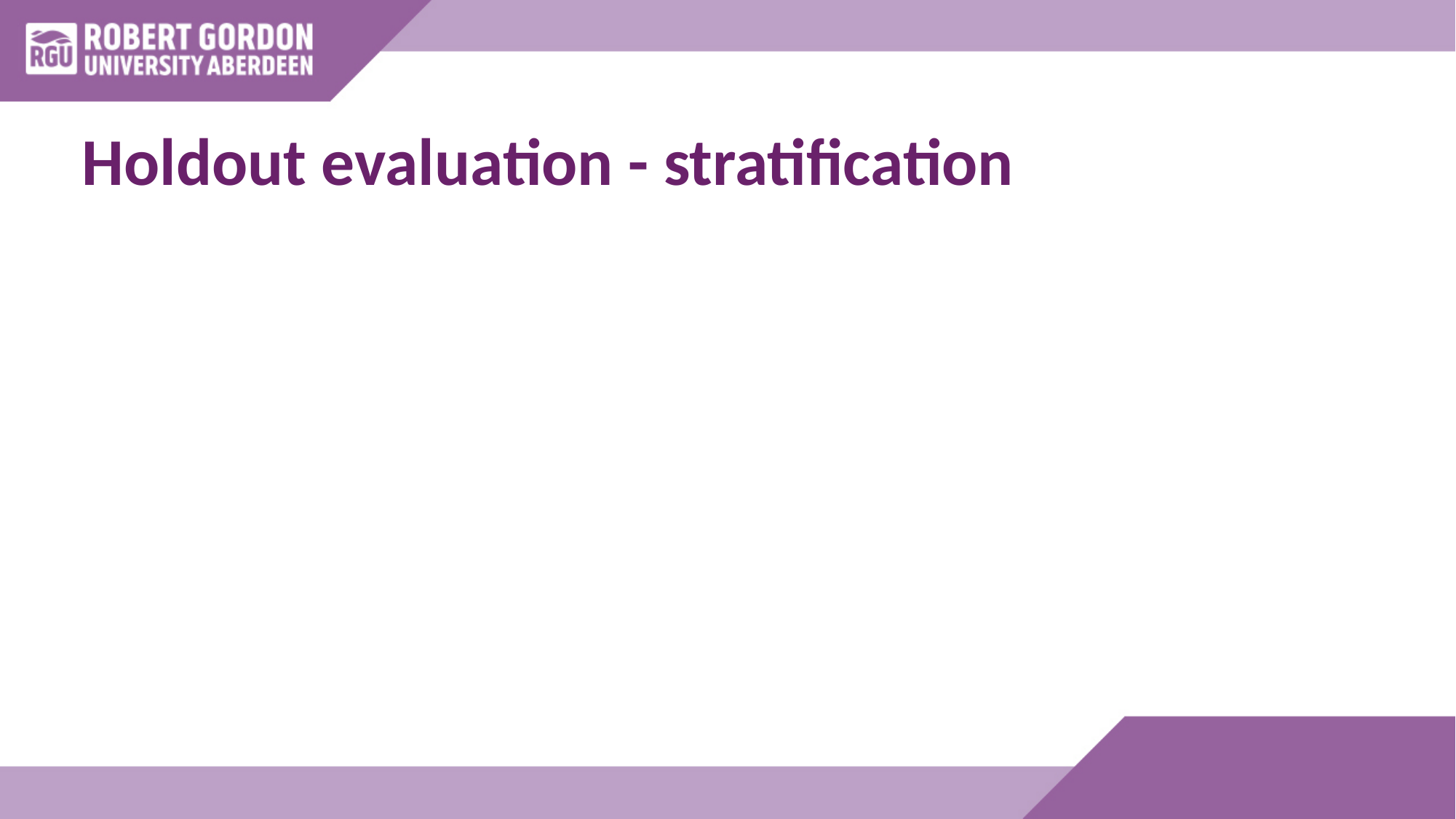

# Holdout evaluation - stratification
Samples should be representative
Each class is represented with approximately equal proportions in both subsets
This is called stratified hold-out
Repeated holdout
Randomly select test set each iteration
Calculate average error rate
Can overlapping test sets be avoided?
Exploit test-train splits, but…